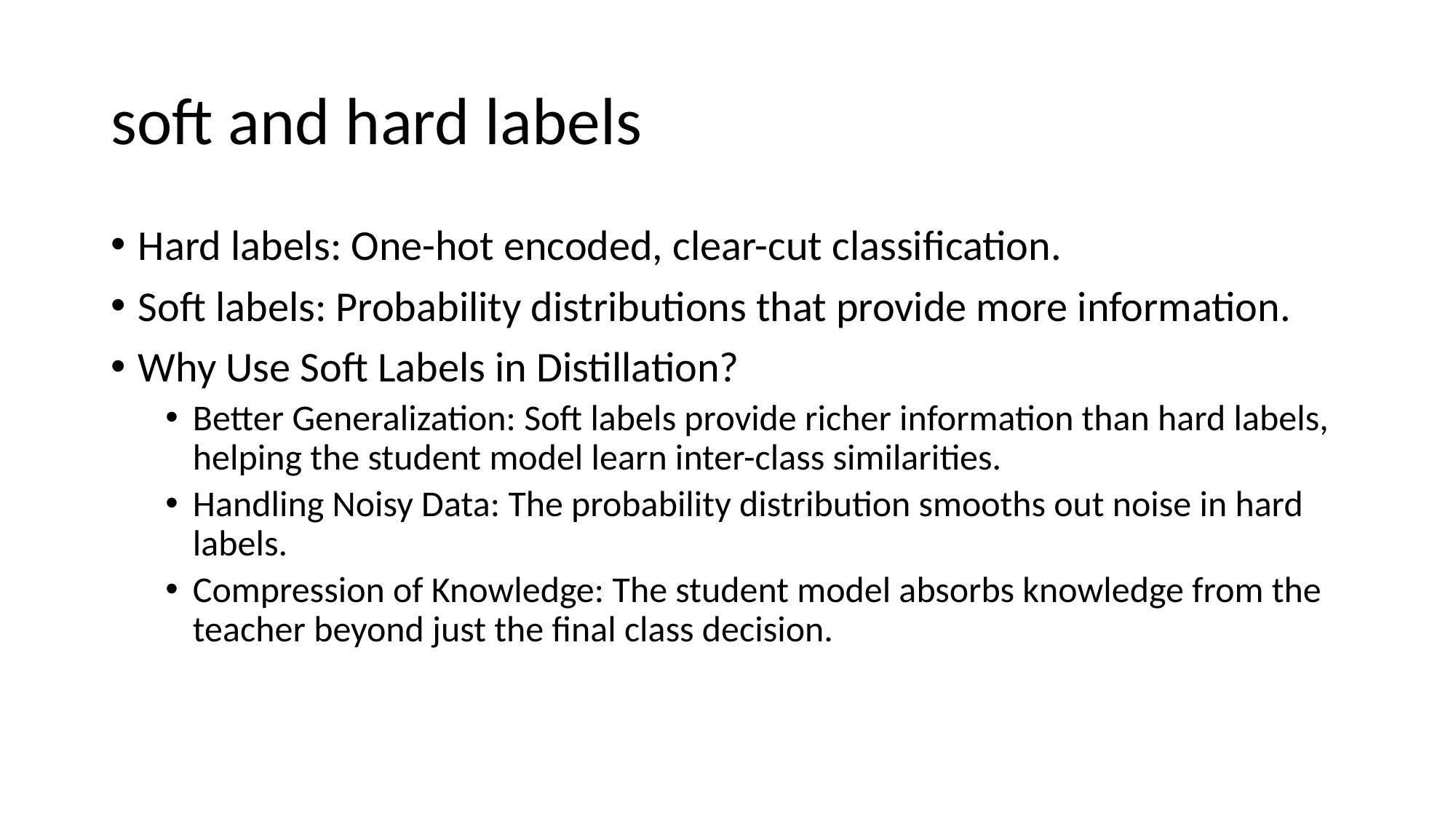

# soft and hard labels
Hard labels: One-hot encoded, clear-cut classification.
Soft labels: Probability distributions that provide more information.
Why Use Soft Labels in Distillation?
Better Generalization: Soft labels provide richer information than hard labels, helping the student model learn inter-class similarities.
Handling Noisy Data: The probability distribution smooths out noise in hard labels.
Compression of Knowledge: The student model absorbs knowledge from the teacher beyond just the final class decision.
25